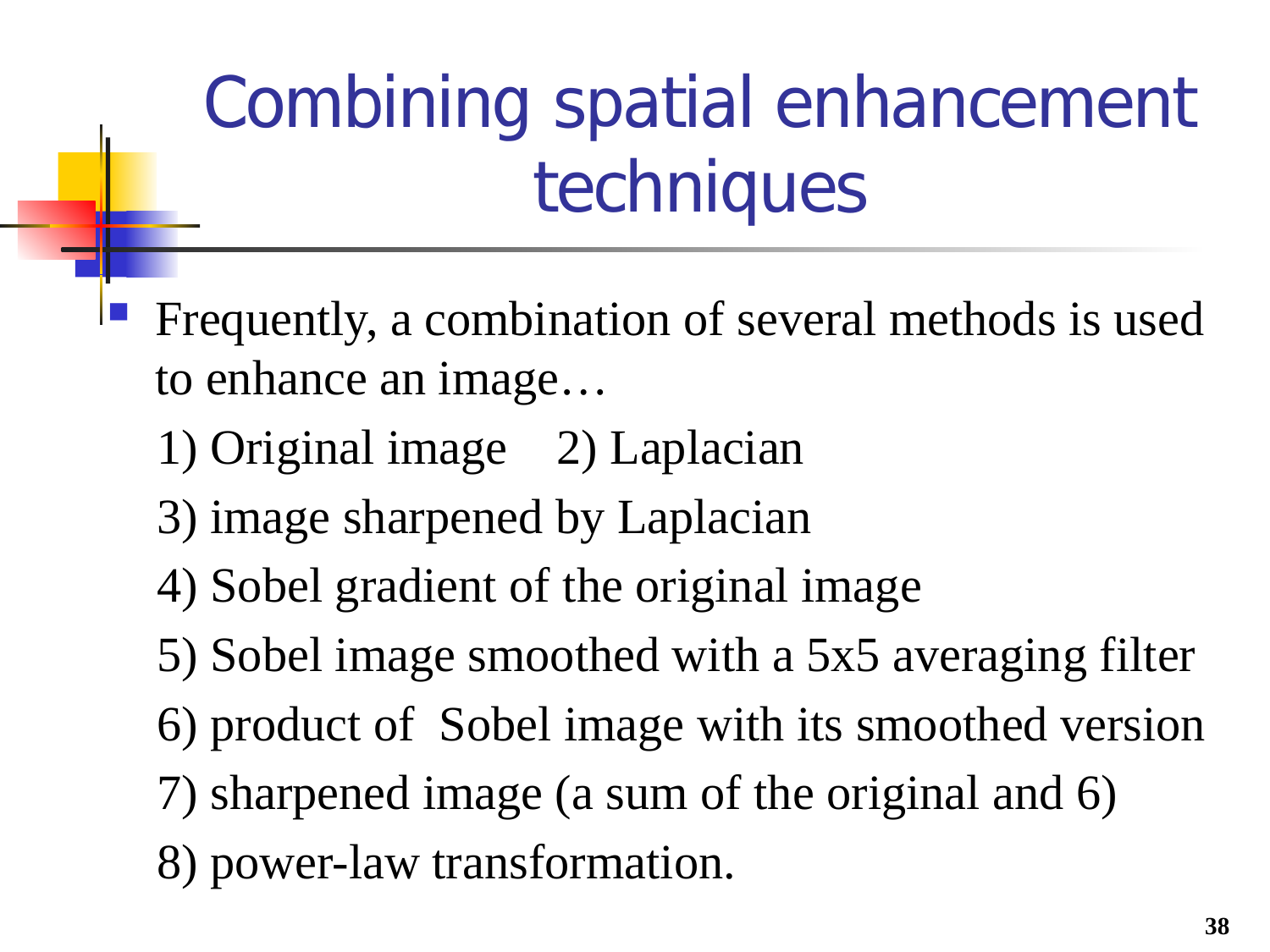

# Combining spatial enhancement techniques
Frequently, a combination of several methods is used to enhance an image…
    1) Original image    2) Laplacian
    3) image sharpened by Laplacian
    4) Sobel gradient of the original image
    5) Sobel image smoothed with a 5x5 averaging filter
    6) product of  Sobel image with its smoothed version
    7) sharpened image (a sum of the original and 6)
    8) power-law transformation.
38